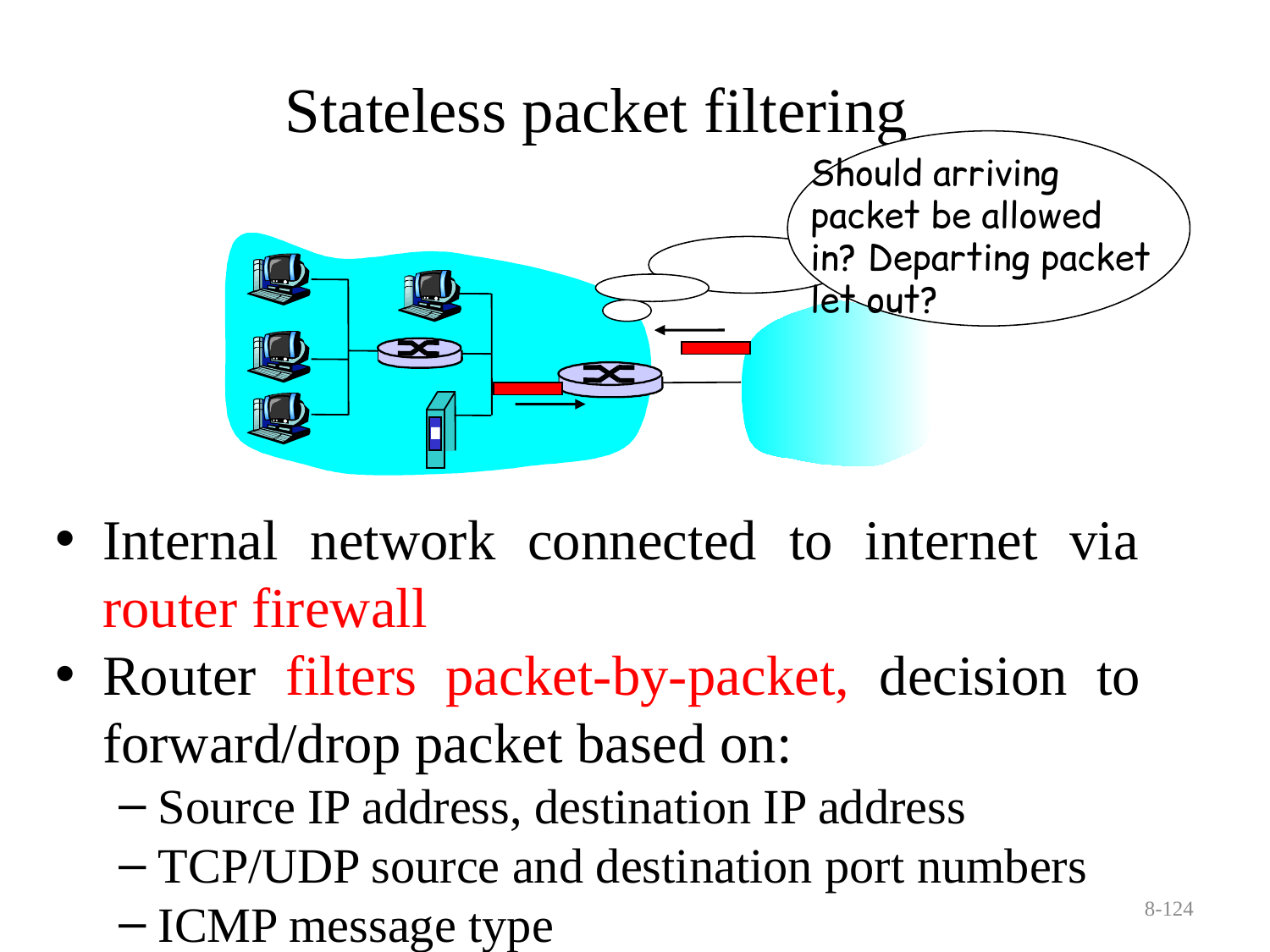

# Stateless packet filtering

Should arriving packet be allowed in? Departing packet let out?

Internal network connected to internet via router firewall
Router filters packet-by-packet, decision to forward/drop packet based on:
Source IP address, destination IP address
TCP/UDP source and destination port numbers
ICMP message type
TCP SYN and ACK bits
8-124